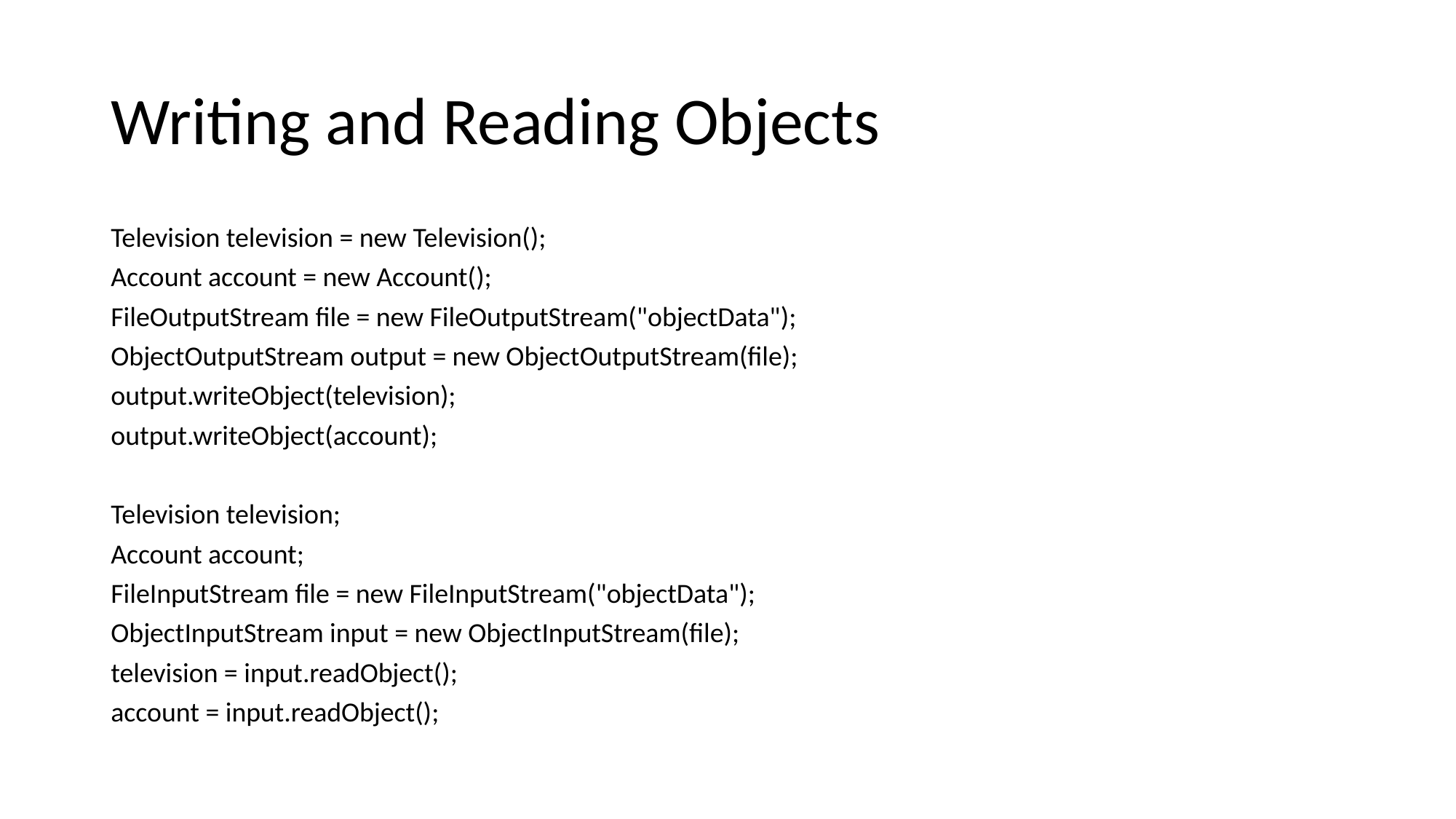

# Writing and Reading Objects
Television television = new Television();
Account account = new Account();
FileOutputStream file = new FileOutputStream("objectData");
ObjectOutputStream output = new ObjectOutputStream(file);
output.writeObject(television);
output.writeObject(account);

Television television;
Account account;
FileInputStream file = new FileInputStream("objectData");
ObjectInputStream input = new ObjectInputStream(file);
television = input.readObject();
account = input.readObject();